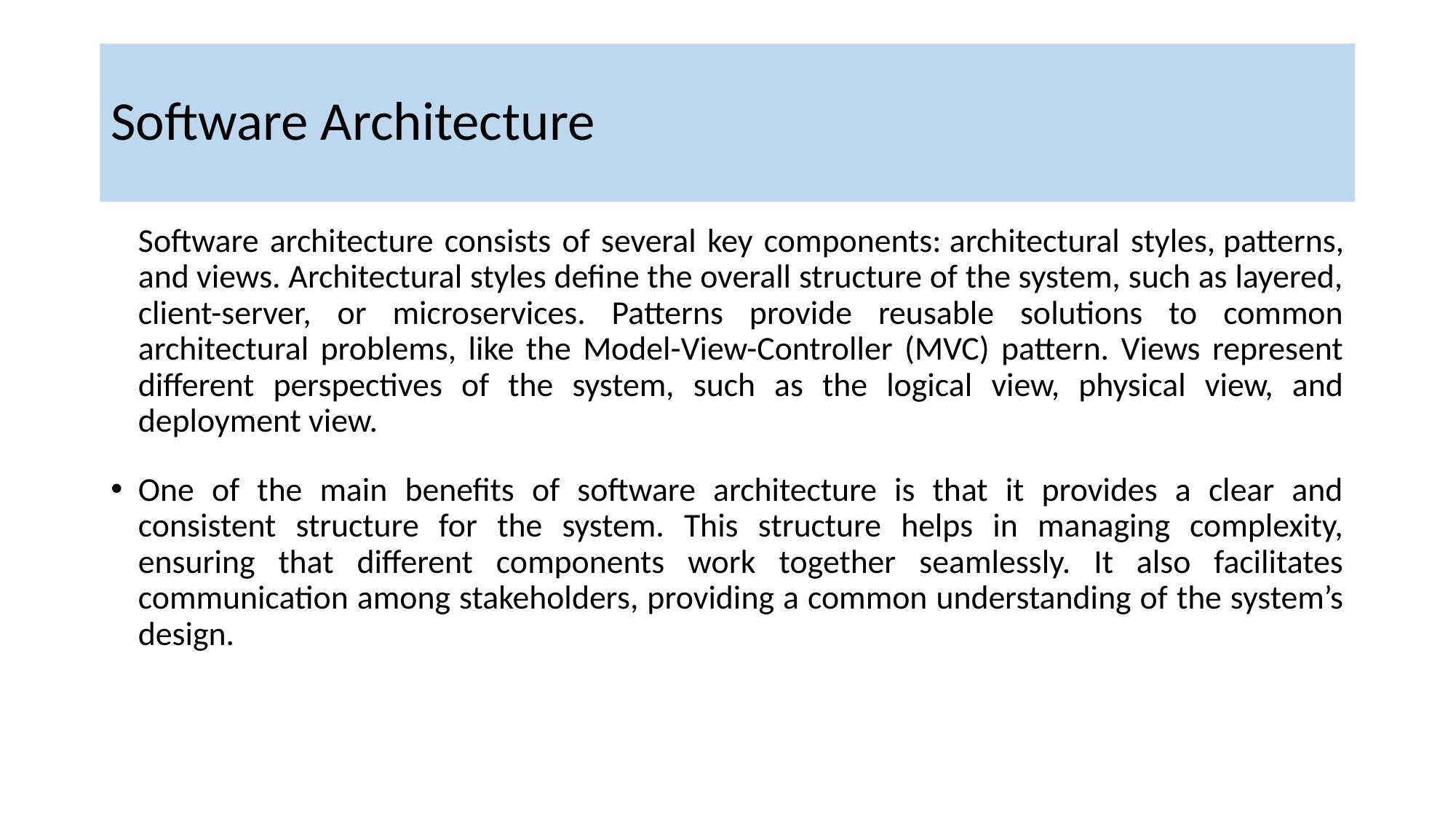

# Software Architecture
Software architecture consists of several key components: architectural styles, patterns, and views. Architectural styles define the overall structure of the system, such as layered, client-server, or microservices. Patterns provide reusable solutions to common architectural problems, like the Model-View-Controller (MVC) pattern. Views represent different perspectives of the system, such as the logical view, physical view, and deployment view.
One of the main benefits of software architecture is that it provides a clear and consistent structure for the system. This structure helps in managing complexity, ensuring that different components work together seamlessly. It also facilitates communication among stakeholders, providing a common understanding of the system’s design.